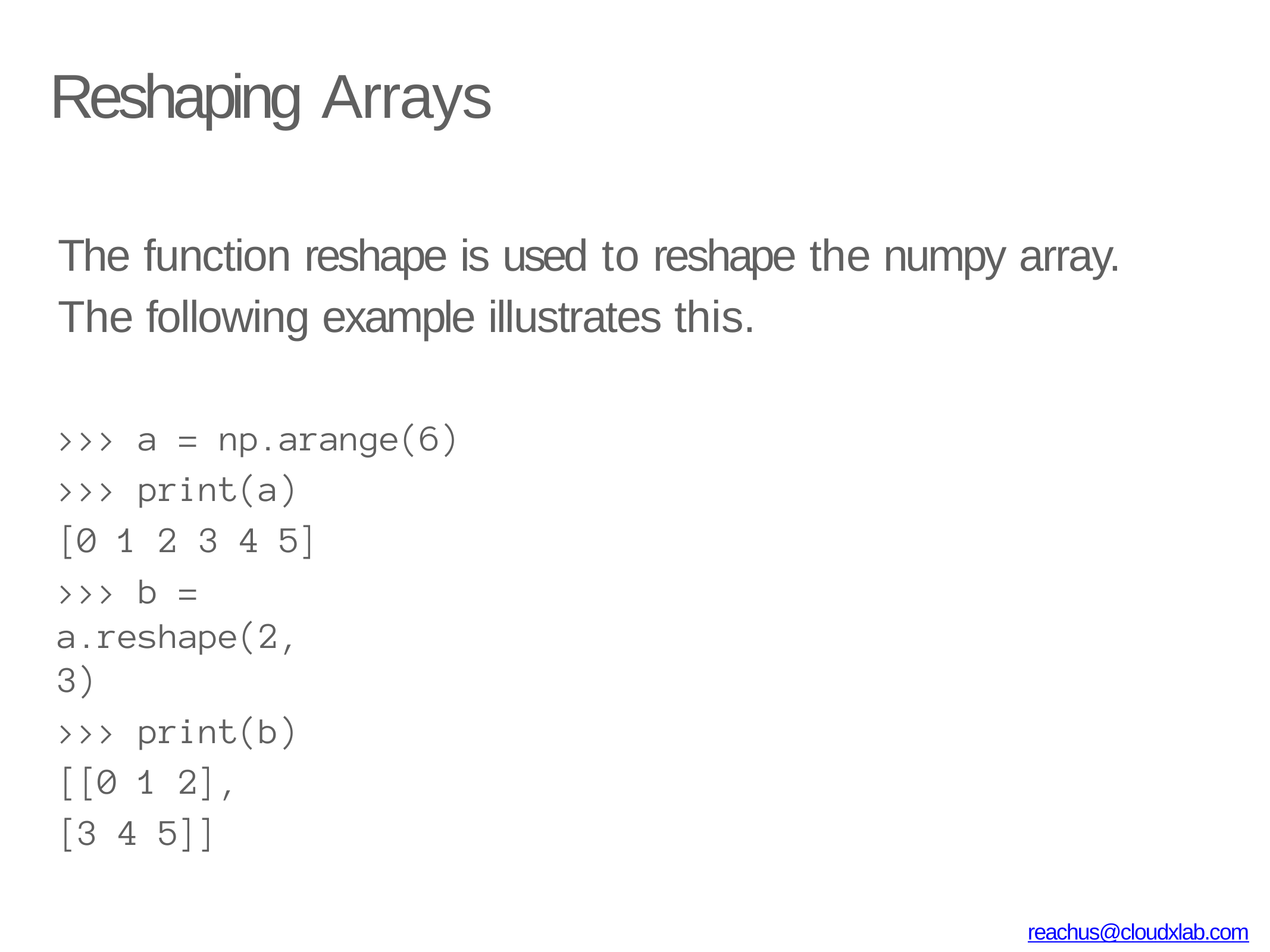

# Reshaping Arrays
The function reshape is used to reshape the numpy array. The following example illustrates this.

>>> a = np.arange(6)
>>> print(a) [0 1 2 3 4 5]
>>> b = a.reshape(2, 3)
>>> print(b) [[0 1 2],
[3 4 5]]
reachus@cloudxlab.com